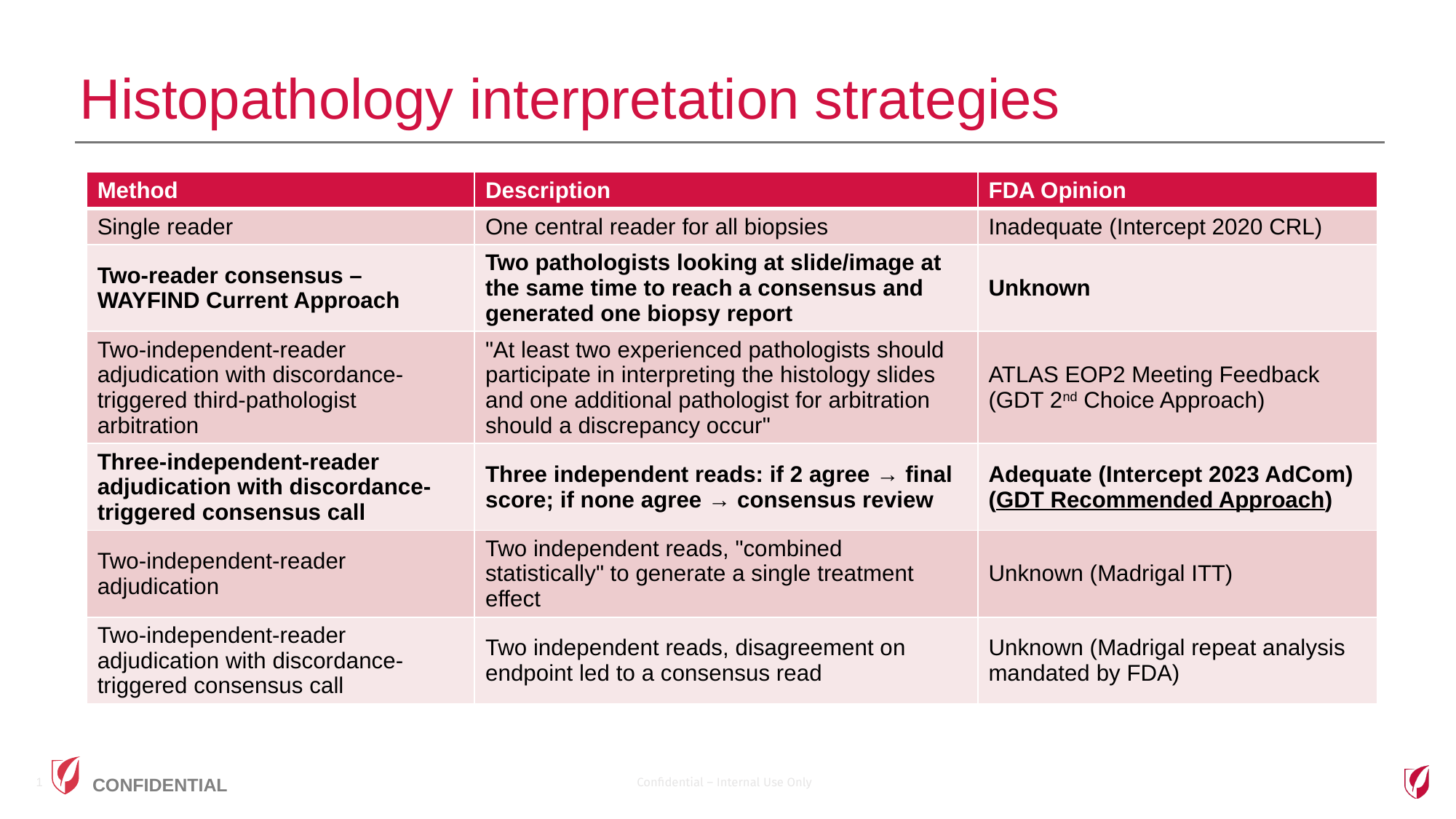

# Histopathology interpretation strategies
| Method | Description | FDA Opinion |
| --- | --- | --- |
| Single reader | One central reader for all biopsies | Inadequate (Intercept 2020 CRL) |
| Two-reader consensus – WAYFIND Current Approach | Two pathologists looking at slide/image at the same time to reach a consensus and generated one biopsy report | Unknown |
| Two-independent-reader adjudication with discordance-triggered third-pathologist arbitration | "At least two experienced pathologists should participate in interpreting the histology slides and one additional pathologist for arbitration should a discrepancy occur" | ATLAS EOP2 Meeting Feedback (GDT 2nd Choice Approach) |
| Three-independent-reader adjudication with discordance-triggered consensus call | Three independent reads: if 2 agree → final score; if none agree → consensus review | Adequate (Intercept 2023 AdCom) (GDT Recommended Approach) |
| Two-independent-reader adjudication | Two independent reads, "combined statistically" to generate a single treatment effect | Unknown (Madrigal ITT) |
| Two-independent-reader adjudication with discordance-triggered consensus call | Two independent reads, disagreement on endpoint led to a consensus read | Unknown (Madrigal repeat analysis mandated by FDA) |
1